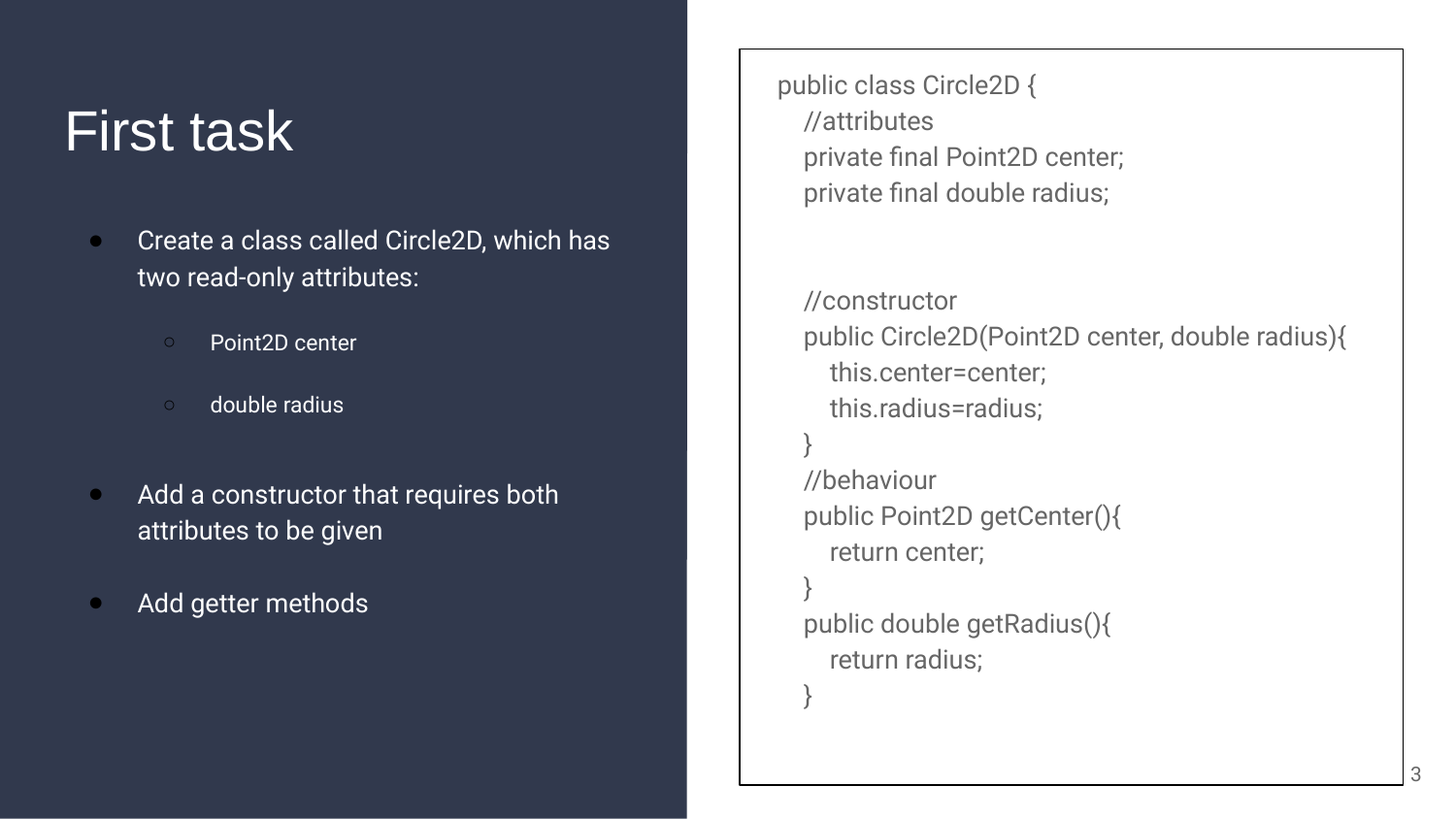

public class Circle2D {
    //attributes
    private final Point2D center;
    private final double radius;

    //constructor
    public Circle2D(Point2D center, double radius){
        this.center=center;
        this.radius=radius;
    }
    //behaviour
    public Point2D getCenter(){
        return center;
    }
    public double getRadius(){
        return radius;
    }

# First task
Create a class called Circle2D, which has two read-only attributes:
Point2D center
double radius

Add a constructor that requires both attributes to be given

Add getter methods
3